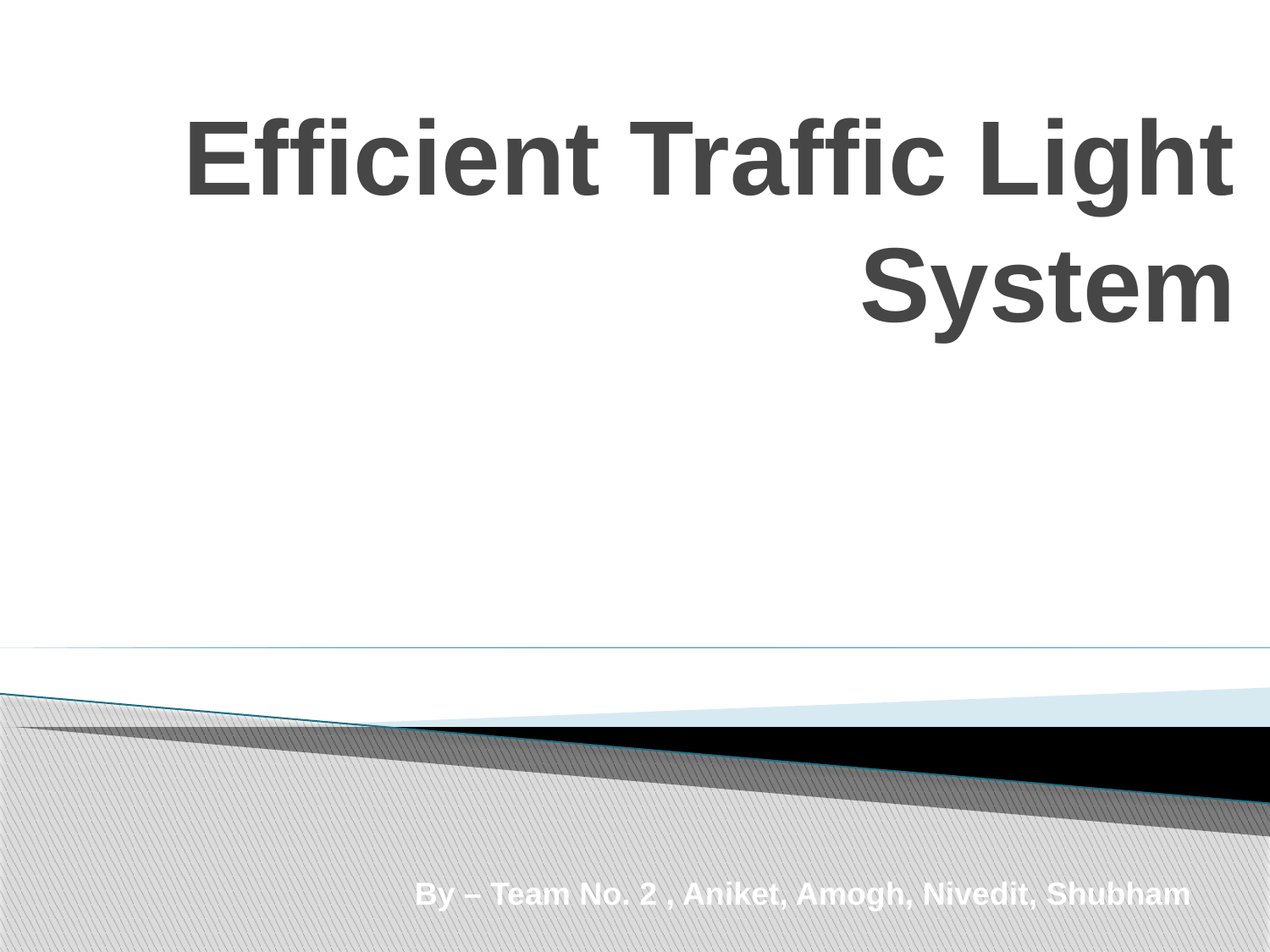

# Efficient Traffic Light System
By – Team No. 2 , Aniket, Amogh, Nivedit, Shubham